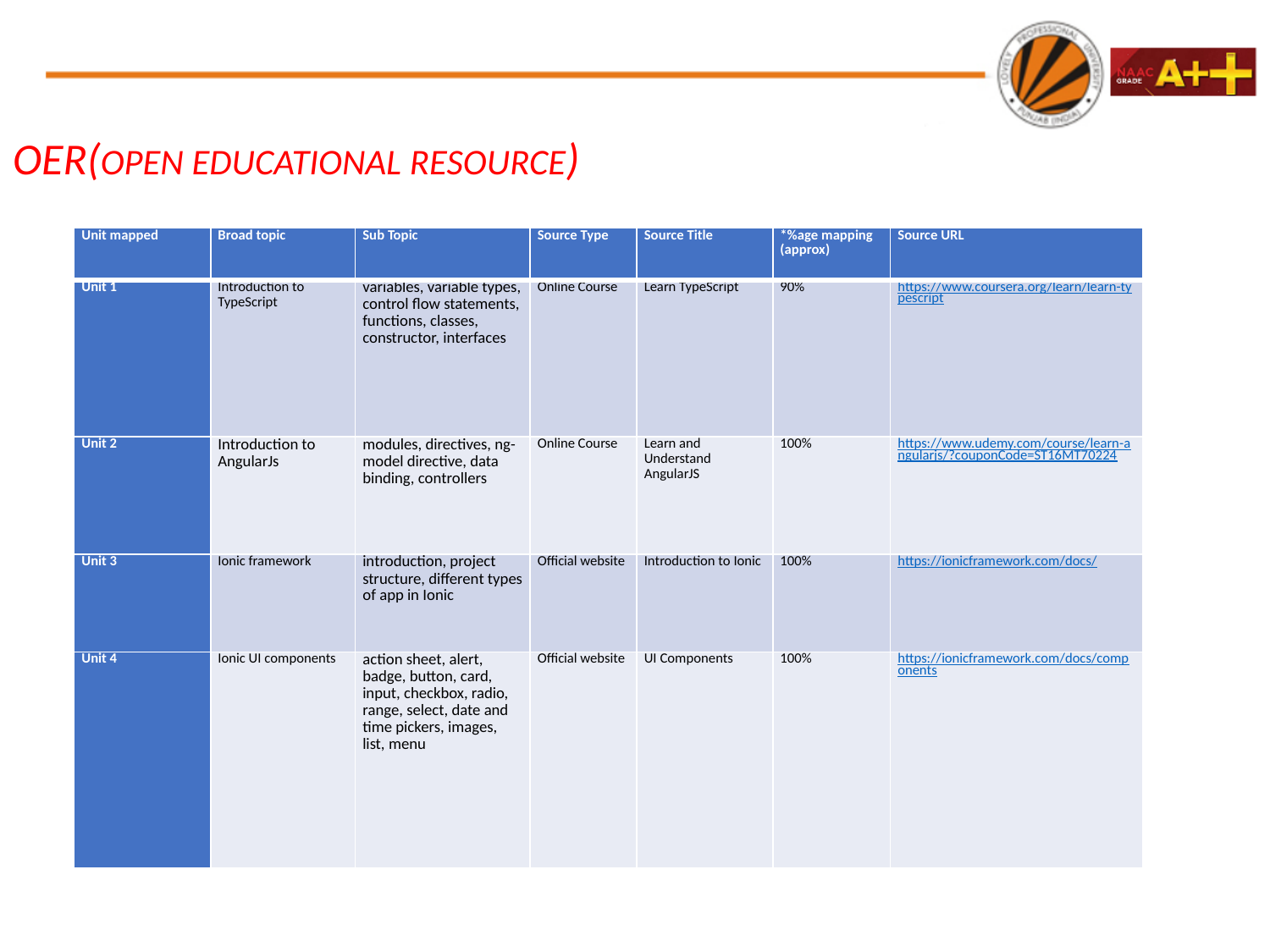

# OER(OPEN EDUCATIONAL RESOURCE)
| Unit mapped | Broad topic | Sub Topic | Source Type | Source Title | \*%age mapping (approx) | Source URL |
| --- | --- | --- | --- | --- | --- | --- |
| Unit 1 | Introduction to TypeScript | variables, variable types, control flow statements, functions, classes, constructor, interfaces | Online Course | Learn TypeScript | 90% | https://www.coursera.org/learn/learn-typescript |
| Unit 2 | Introduction to AngularJs | modules, directives, ng-model directive, data binding, controllers | Online Course | Learn and Understand AngularJS | 100% | https://www.udemy.com/course/learn-angularjs/?couponCode=ST16MT70224 |
| Unit 3 | Ionic framework | introduction, project structure, different types of app in Ionic | Official website | Introduction to Ionic | 100% | https://ionicframework.com/docs/ |
| Unit 4 | Ionic UI components | action sheet, alert, badge, button, card, input, checkbox, radio, range, select, date and time pickers, images, list, menu | Official website | UI Components | 100% | https://ionicframework.com/docs/components |